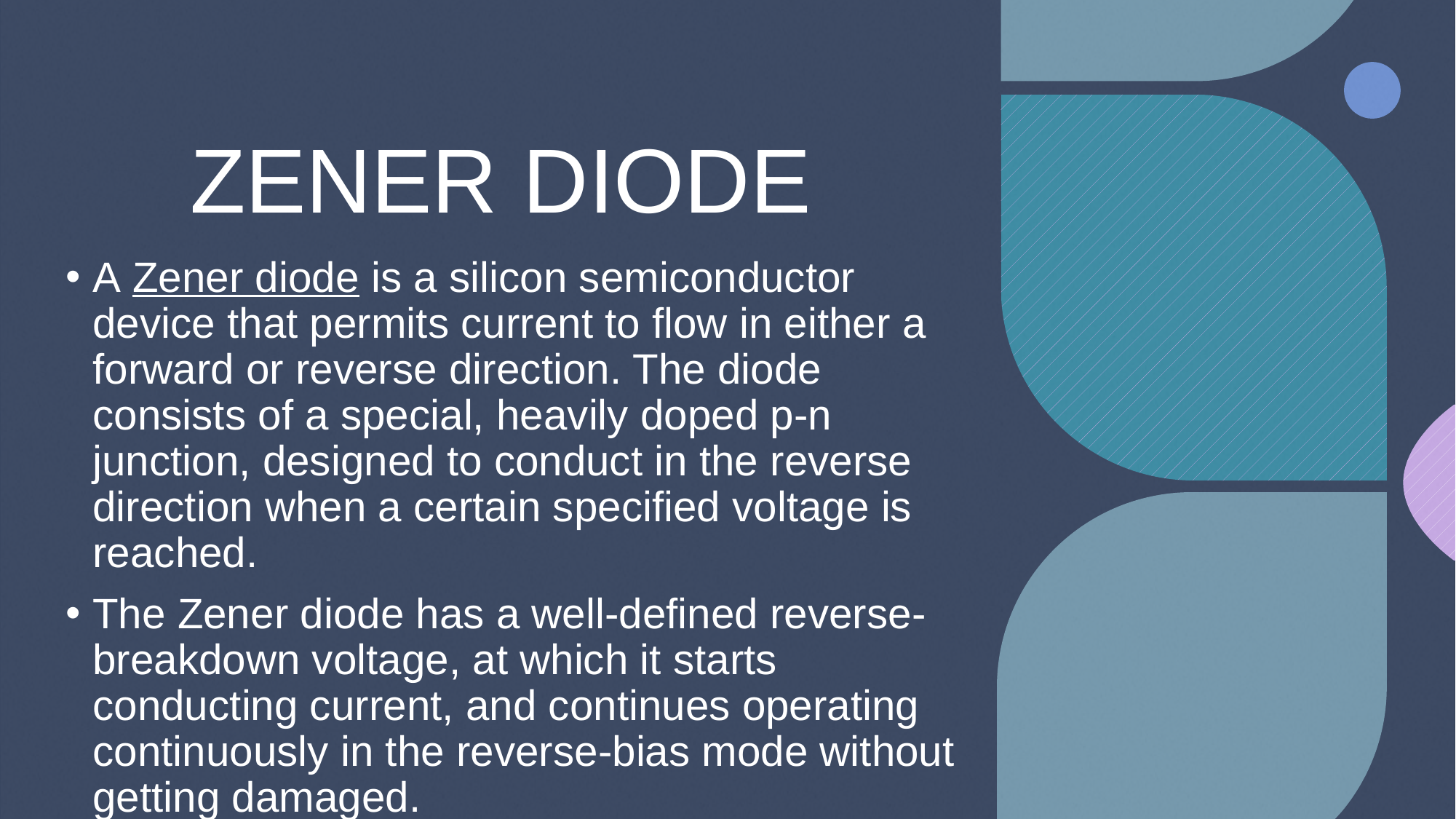

# ZENER DIODE
A Zener diode is a silicon semiconductor device that permits current to flow in either a forward or reverse direction. The diode consists of a special, heavily doped p-n junction, designed to conduct in the reverse direction when a certain specified voltage is reached.
The Zener diode has a well-defined reverse-breakdown voltage, at which it starts conducting current, and continues operating continuously in the reverse-bias mode without getting damaged.
the voltage drop across the diode remains constant over a wide range of voltages, a feature that makes Zener diodes suitable for use in voltage regulation.